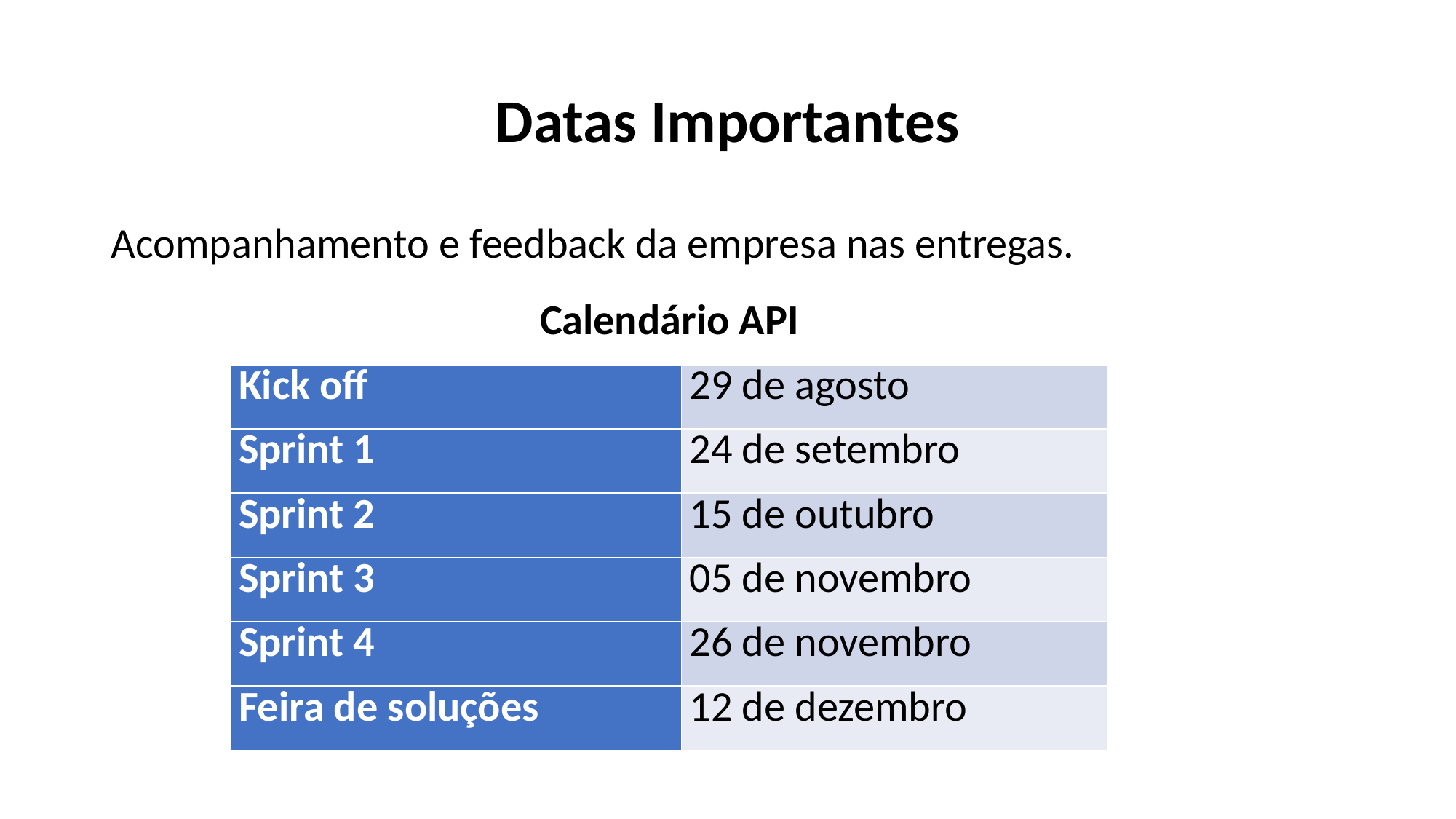

# Datas Importantes
Acompanhamento e feedback da empresa nas entregas.

| Calendário API |  |
| --- | --- |
| Kick off | 29 de agosto |
| Sprint 1 | 24 de setembro |
| Sprint 2 | 15 de outubro |
| Sprint 3 | 05 de novembro |
| Sprint 4 | 26 de novembro |
| Feira de soluções | 12 de dezembro |